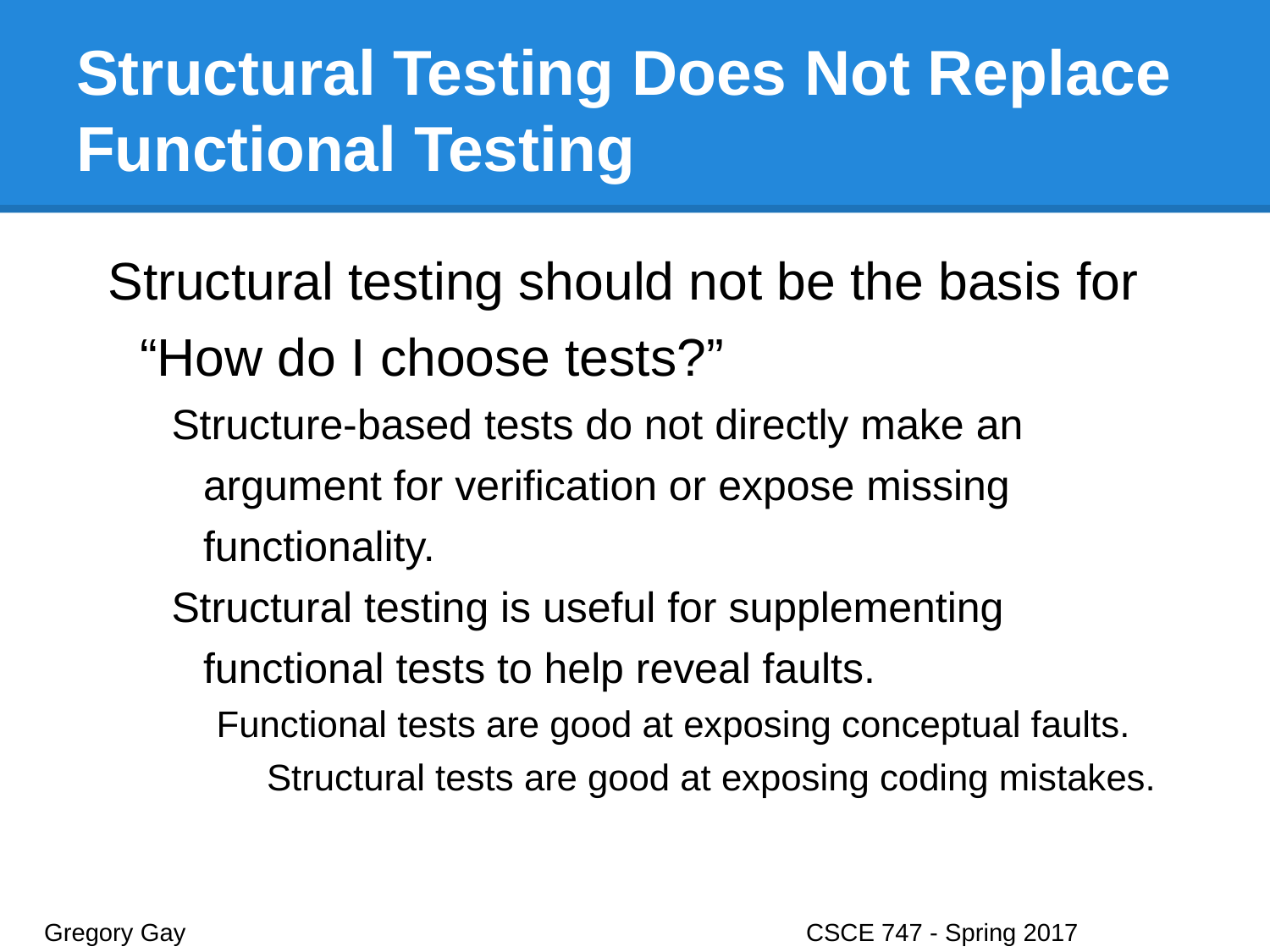

# Structural Testing Does Not Replace Functional Testing
Structural testing should not be the basis for “How do I choose tests?”
Structure-based tests do not directly make an argument for verification or expose missing functionality.
Structural testing is useful for supplementing functional tests to help reveal faults.
Functional tests are good at exposing conceptual faults. Structural tests are good at exposing coding mistakes.
Gregory Gay					CSCE 747 - Spring 2017							12